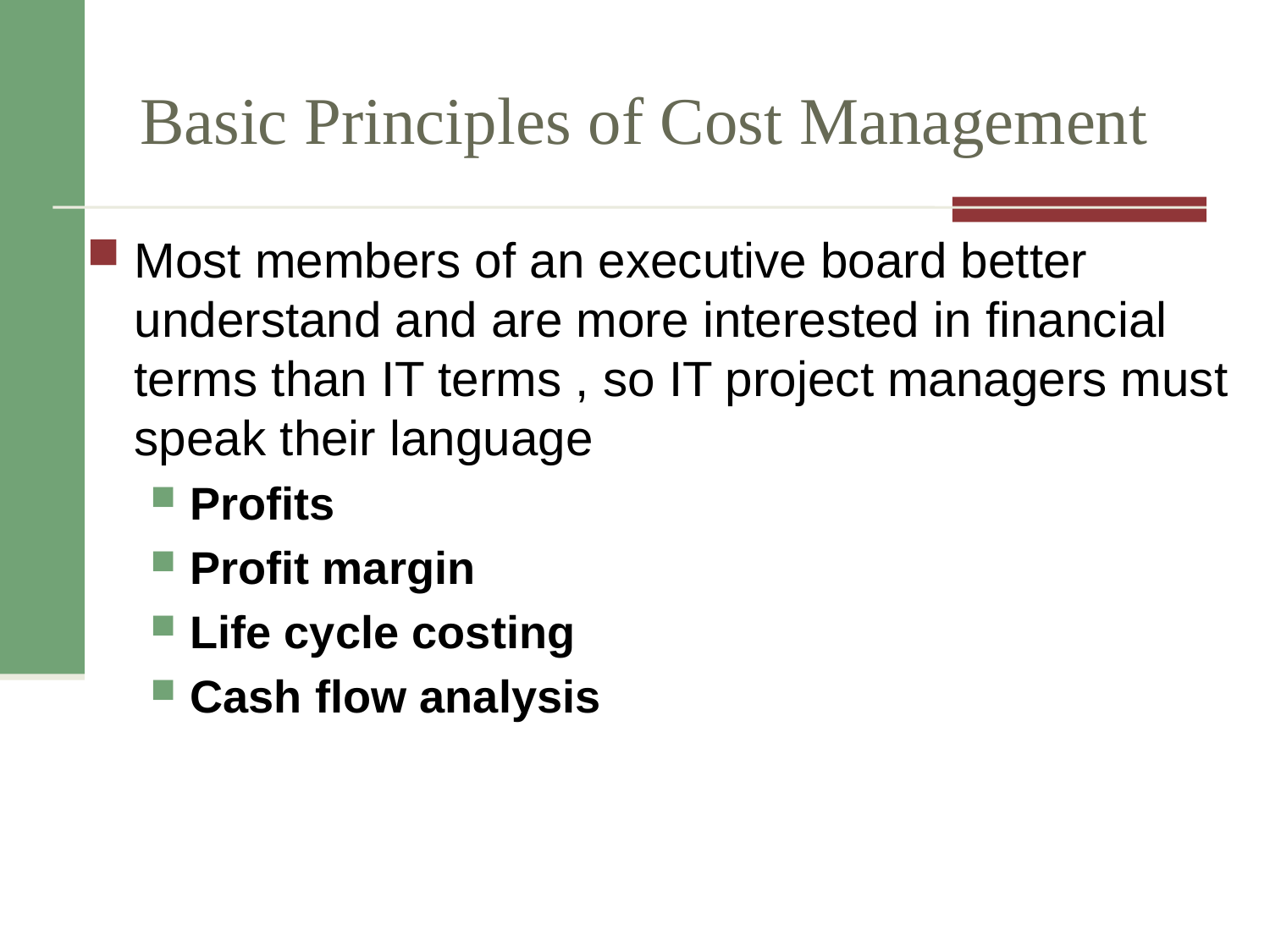

# Basic Principles of Cost Management
Most members of an executive board better understand and are more interested in financial terms than IT terms , so IT project managers must speak their language
Profits
Profit margin
Life cycle costing
Cash flow analysis